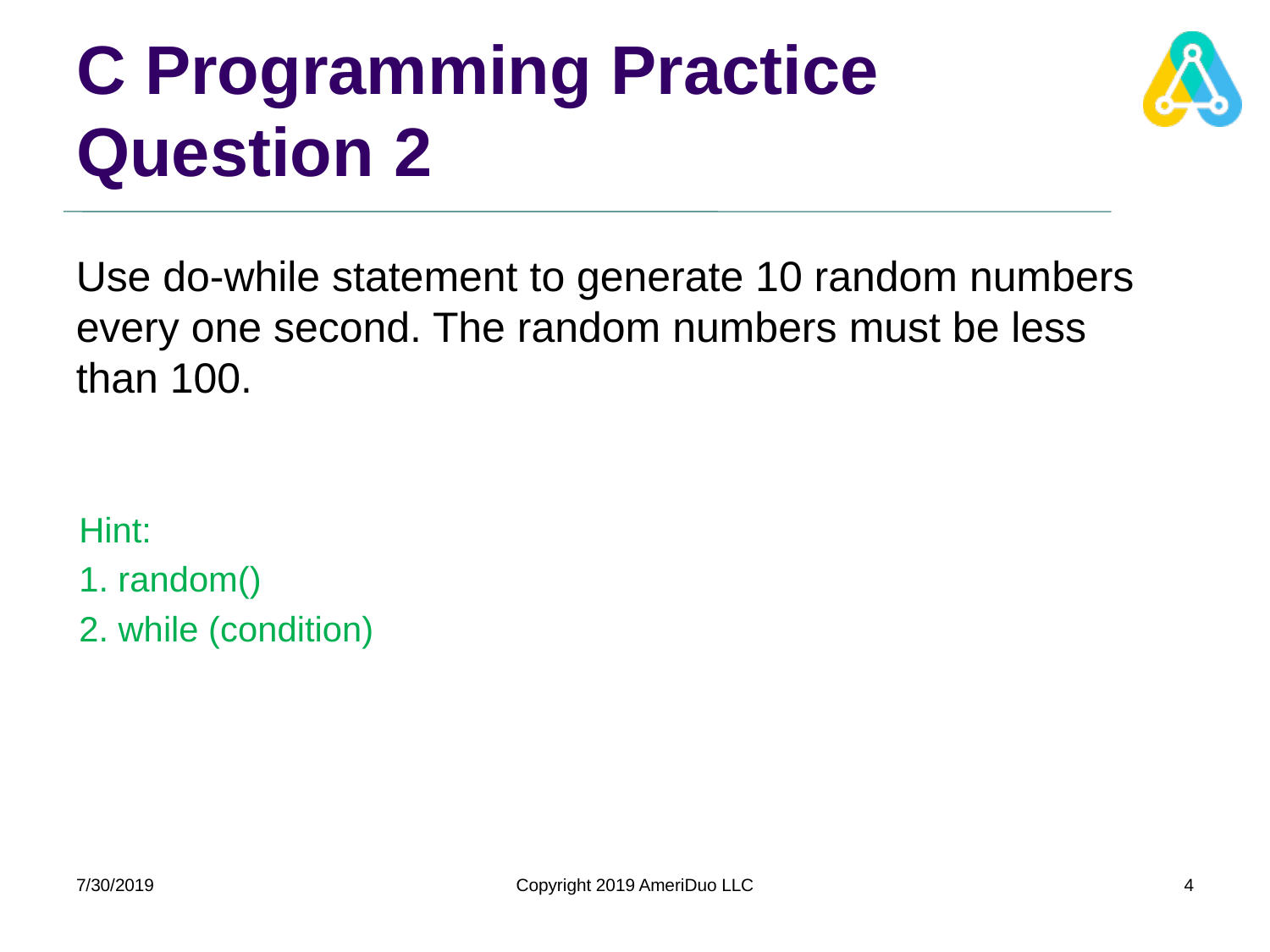

# C Programming Practice Question 2
Use do-while statement to generate 10 random numbers every one second. The random numbers must be less than 100.
Hint:
1. random()
2. while (condition)
7/30/2019
Copyright 2019 AmeriDuo LLC
4